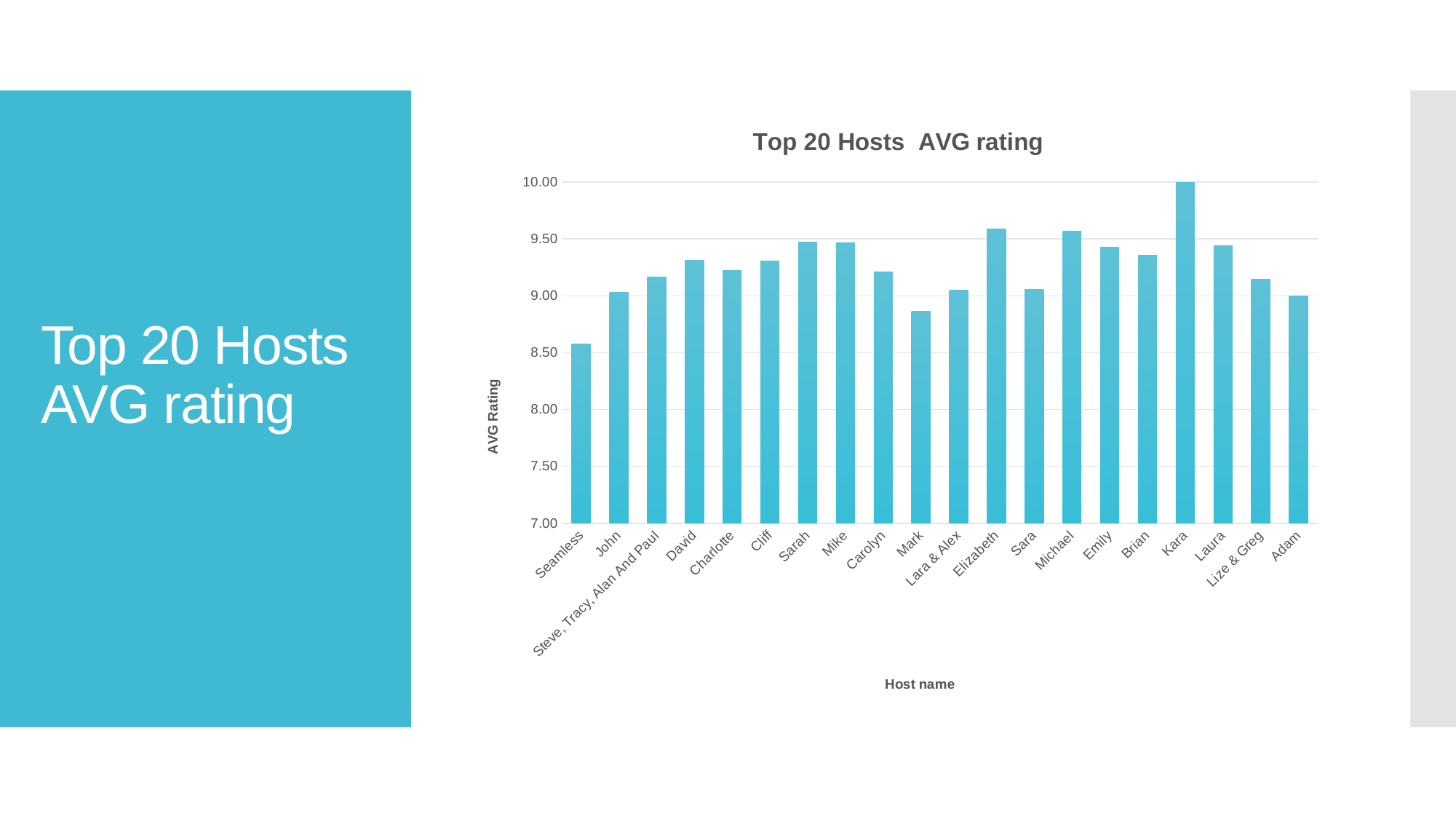

### Chart: Top 20 Hosts  AVG rating

| Category |  |
|---|---|
| Seamless | 8.575 |
| John | 9.028571428571428 |
| Steve, Tracy, Alan And Paul | 9.166666666666666 |
| David | 9.3125 |
| Charlotte | 9.225806451612904 |
| Cliff | 9.307692307692308 |
| Sarah | 9.473684210526315 |
| Mike | 9.466666666666667 |
| Carolyn | 9.208333333333334 |
| Mark | 8.866666666666667 |
| Lara & Alex | 9.052631578947368 |
| Elizabeth | 9.588235294117647 |
| Sara | 9.058823529411764 |
| Michael | 9.571428571428571 |
| Emily | 9.428571428571429 |
| Brian | 9.357142857142858 |
| Kara | 10.0 |
| Laura | 9.4375 |
| Lize & Greg | 9.142857142857142 |
| Adam | 9.0 |
# Top 20 Hosts  AVG rating